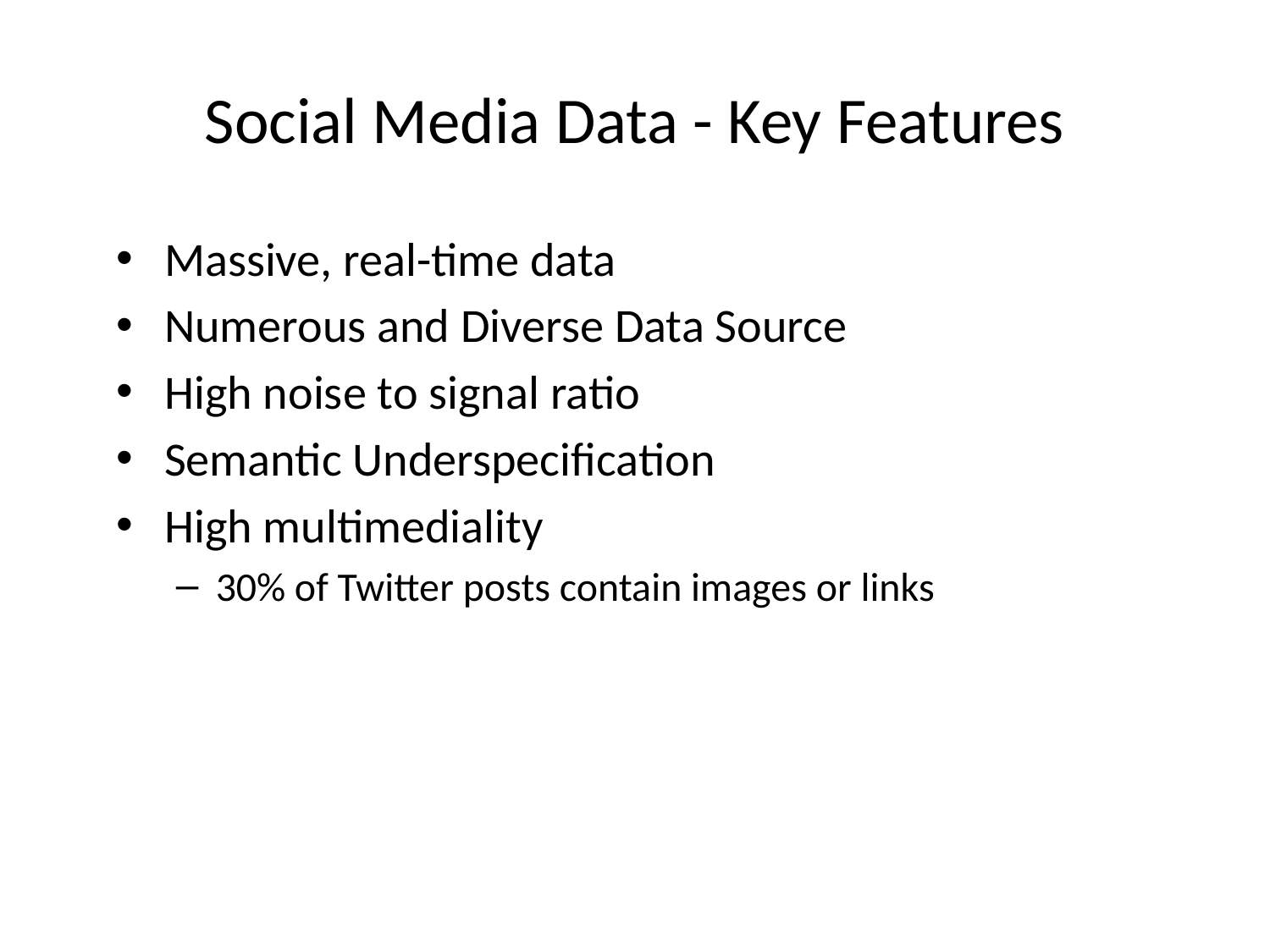

# Social Media Data - Key Features
Massive, real-time data
Numerous and Diverse Data Source
High noise to signal ratio
Semantic Underspecification
High multimediality
30% of Twitter posts contain images or links